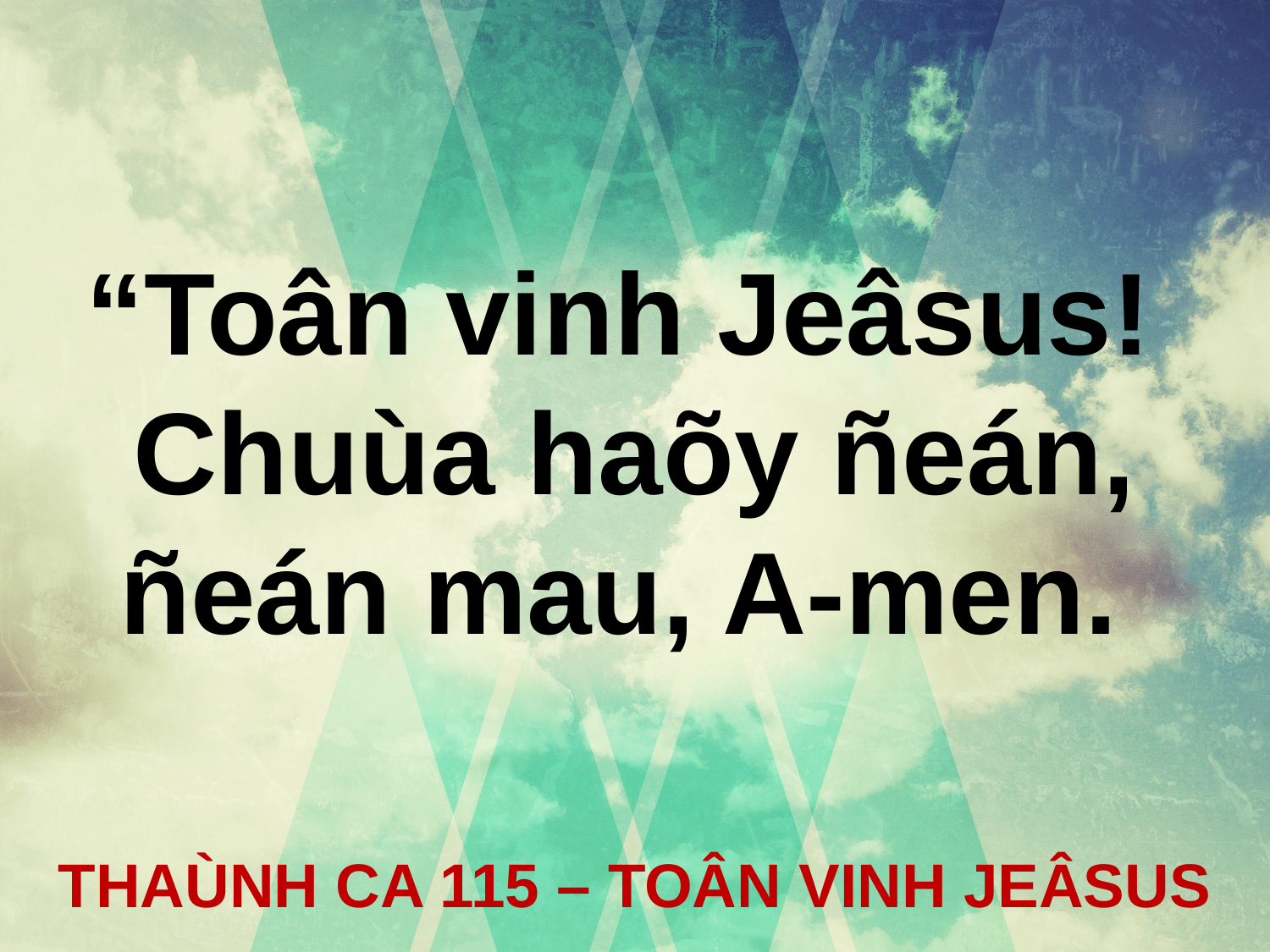

“Toân vinh Jeâsus!
 Chuùa haõy ñeán,
ñeán mau, A-men.
THAÙNH CA 115 – TOÂN VINH JEÂSUS